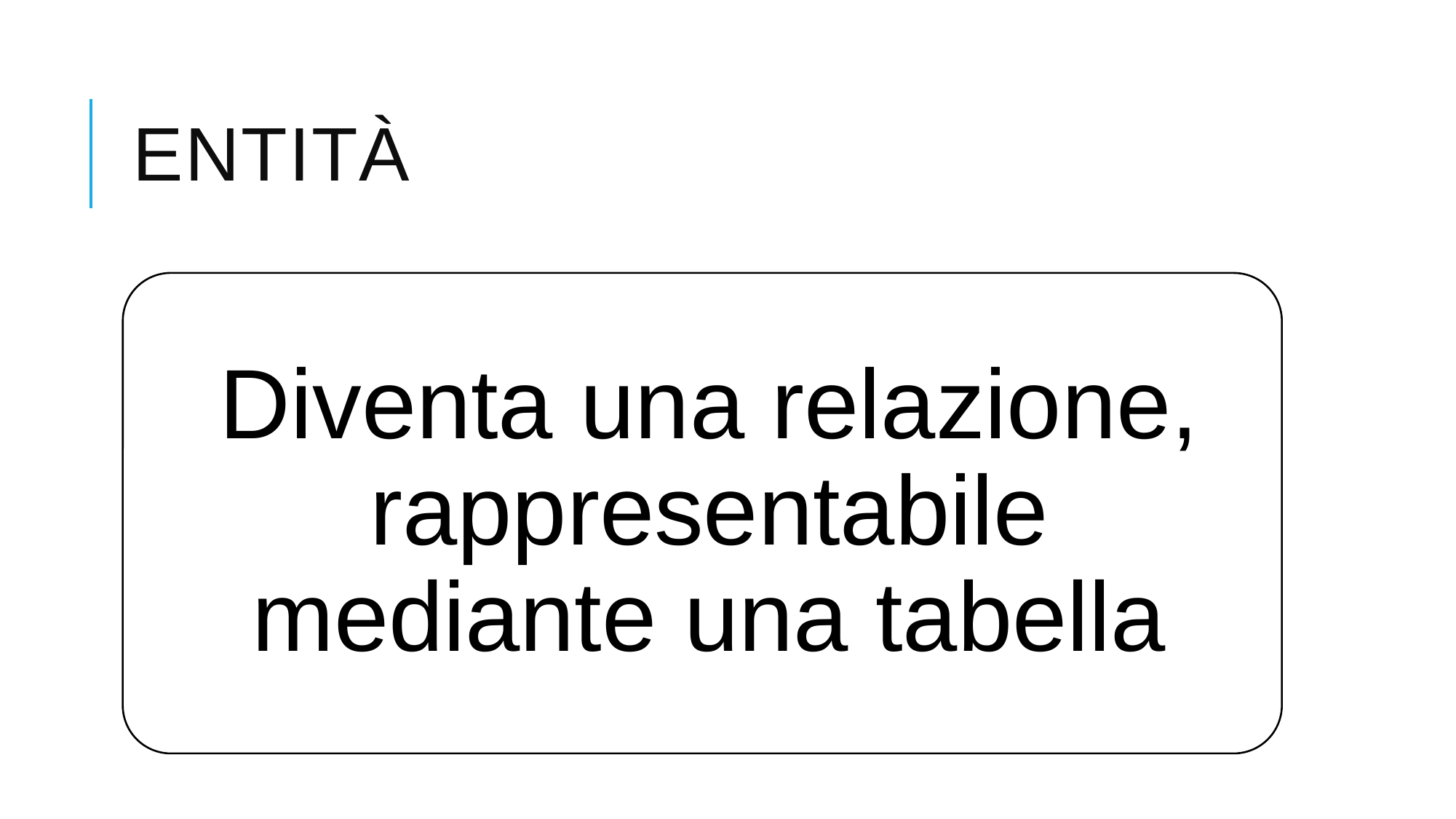

# entità
Diventa una relazione, rappresentabile mediante una tabella